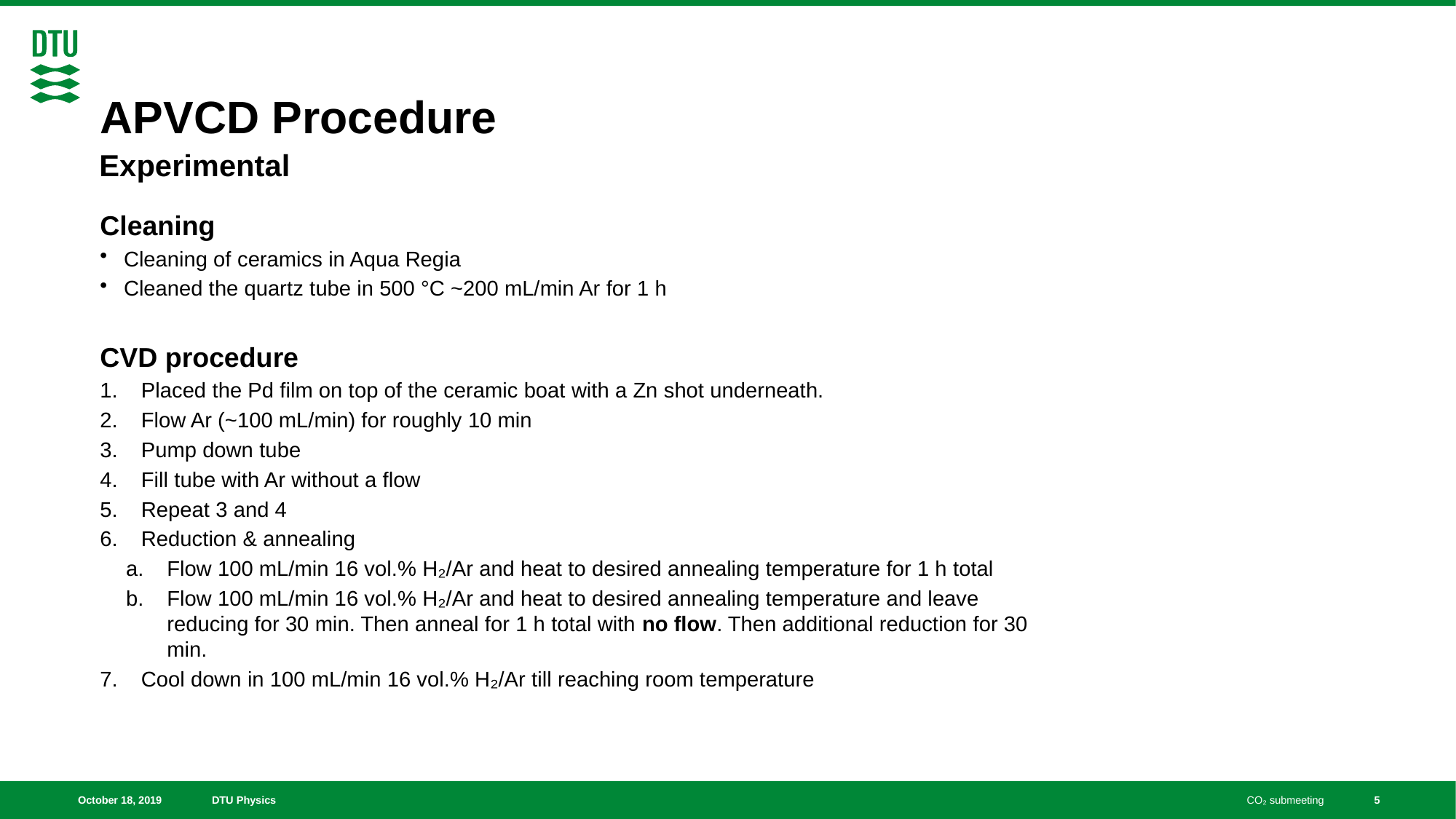

# APVCD Procedure
Experimental
Cleaning
Cleaning of ceramics in Aqua Regia
Cleaned the quartz tube in 500 °C ~200 mL/min Ar for 1 h

CVD procedure
Placed the Pd film on top of the ceramic boat with a Zn shot underneath.
Flow Ar (~100 mL/min) for roughly 10 min
Pump down tube
Fill tube with Ar without a flow
Repeat 3 and 4
Reduction & annealing
Flow 100 mL/min 16 vol.% H₂/Ar and heat to desired annealing temperature for 1 h total
Flow 100 mL/min 16 vol.% H₂/Ar and heat to desired annealing temperature and leave reducing for 30 min. Then anneal for 1 h total with no flow. Then additional reduction for 30 min.
Cool down in 100 mL/min 16 vol.% H₂/Ar till reaching room temperature

5